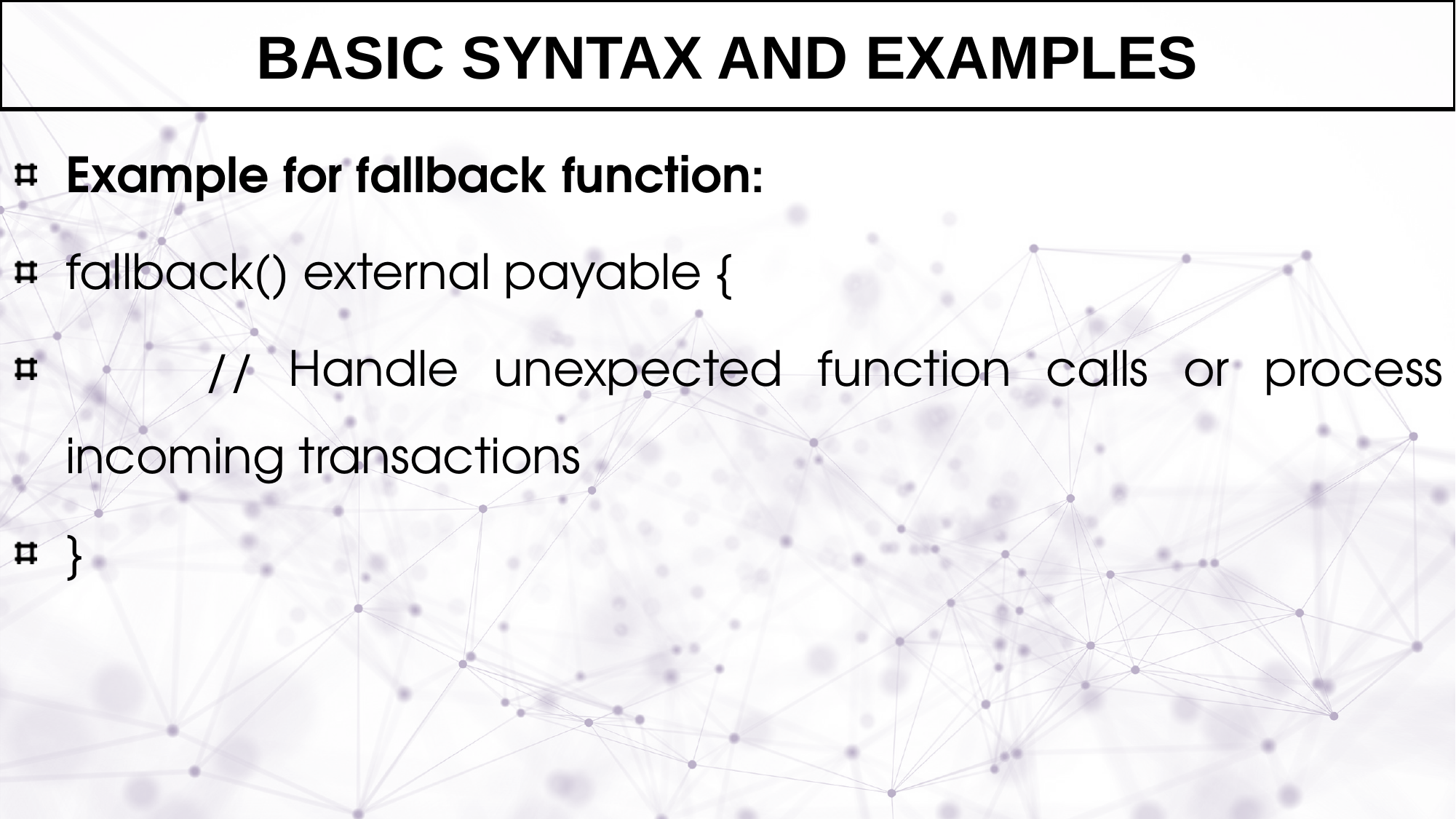

# Basic Syntax and Examples
Example for fallback function:
fallback() external payable {
    // Handle unexpected function calls or process incoming transactions
}